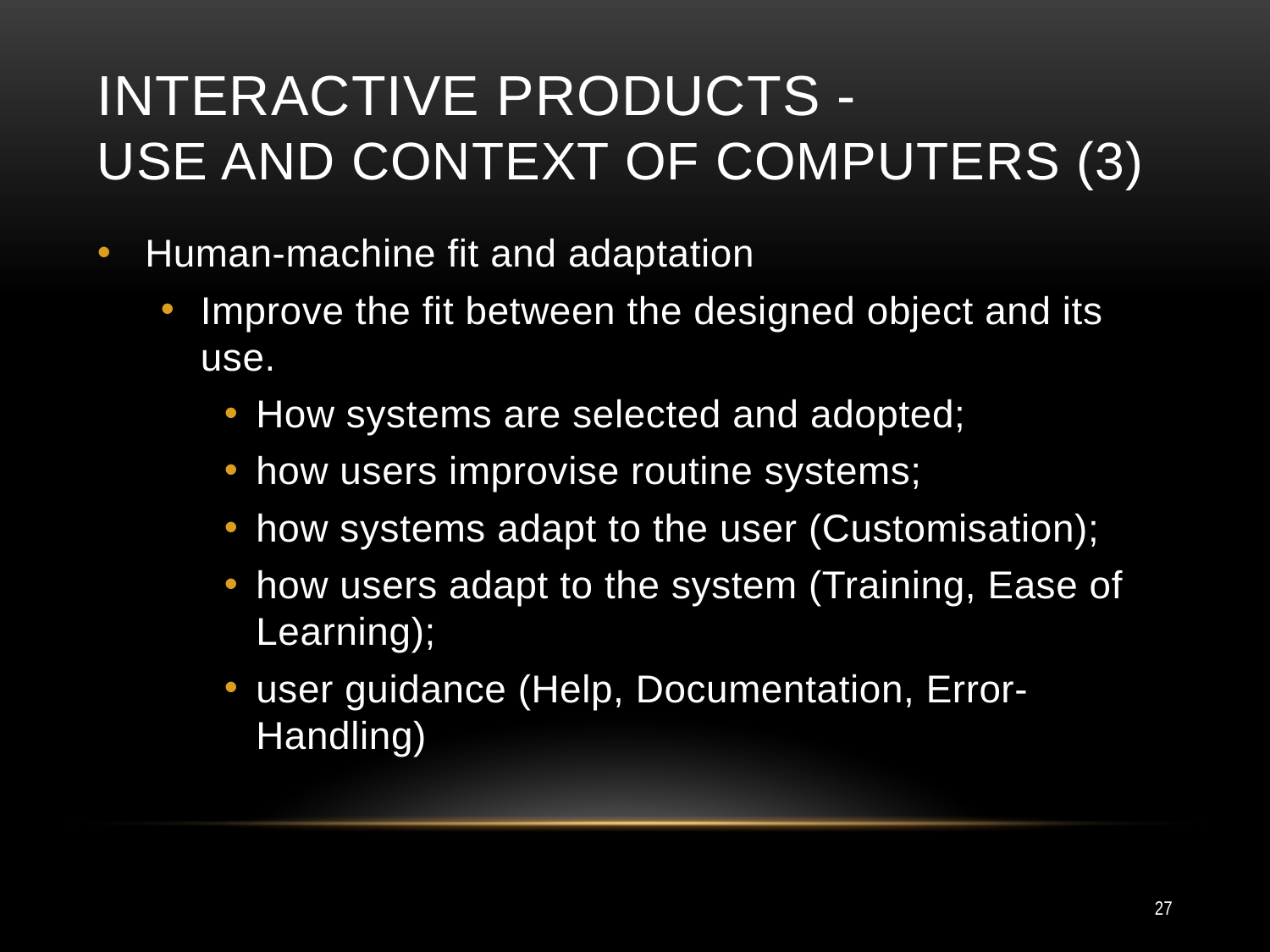

# Interactive Products - Use and Context of Computers (3)
Human-machine fit and adaptation
Improve the fit between the designed object and its use.
How systems are selected and adopted;
how users improvise routine systems;
how systems adapt to the user (Customisation);
how users adapt to the system (Training, Ease of Learning);
user guidance (Help, Documentation, Error-Handling)

27